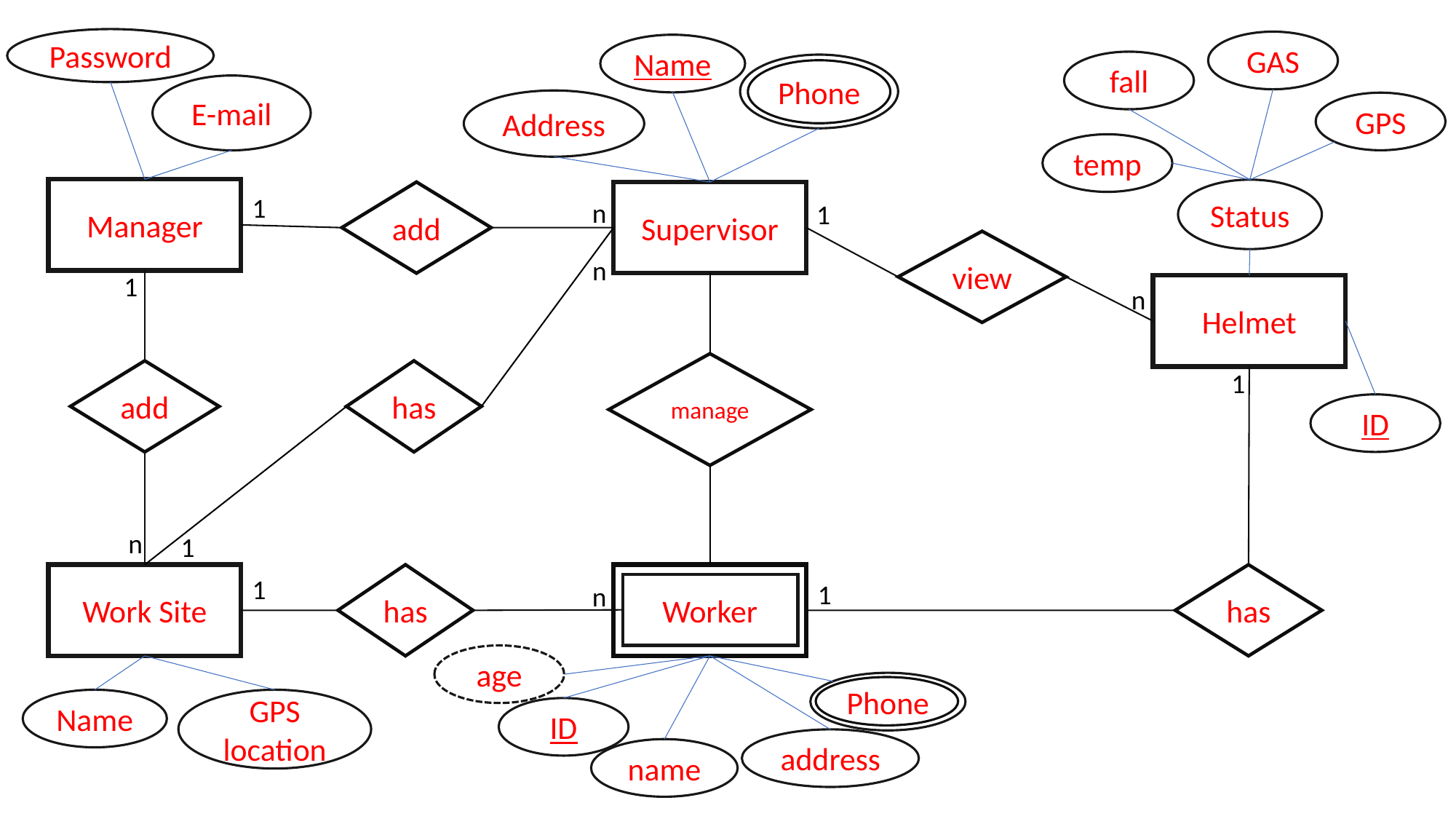

Password
GAS
Name
fall
Phone

E-mail
Address
GPS
temp
Manager
Status
add
Supervisor
1
n
1
view
n
1
Helmet
n
manage
add
has
1
ID
n
1
has
Worker
has
Work Site
1
1
n

age
Phone

GPS location
Name
ID
address
name